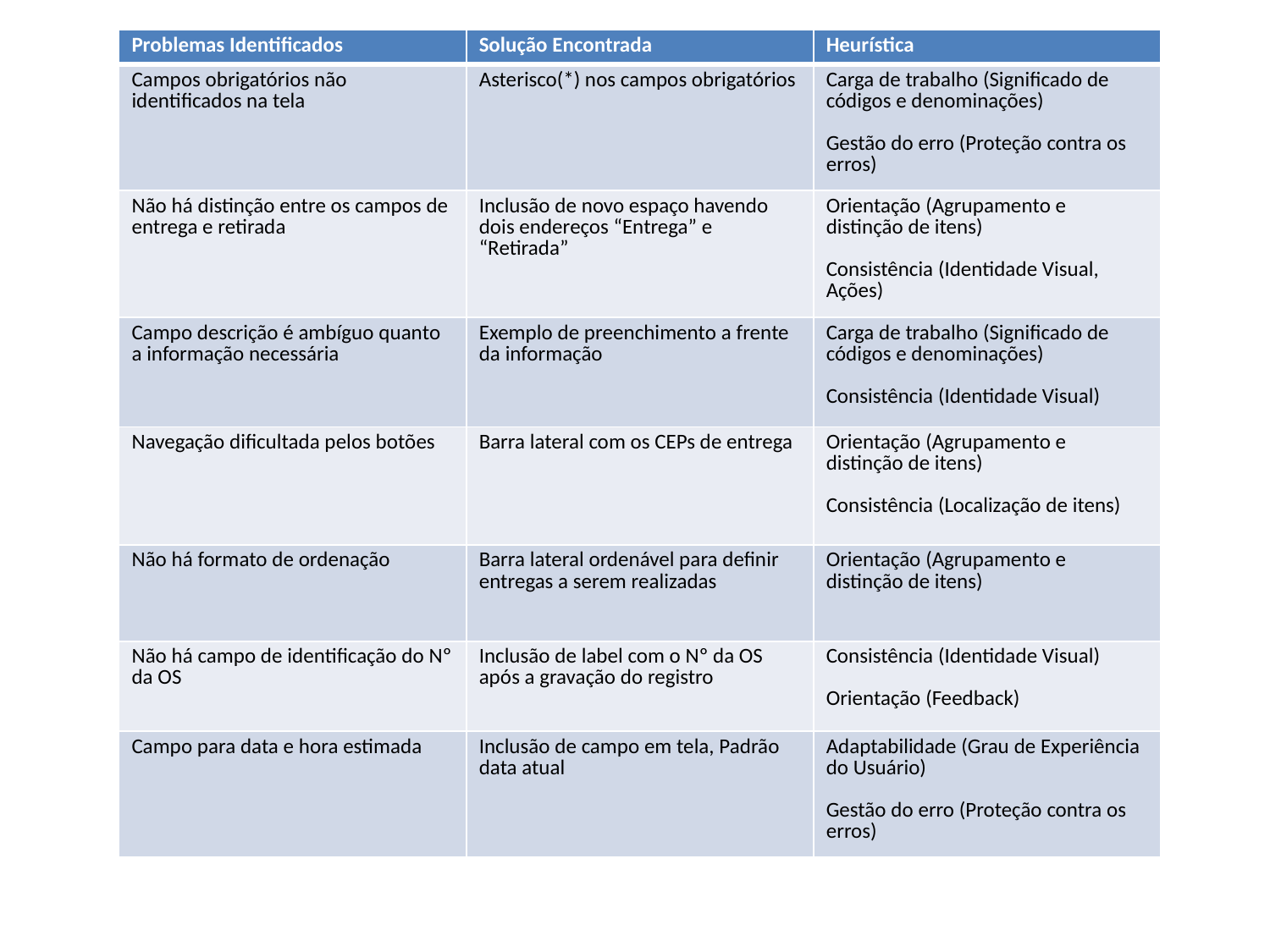

| Problemas Identificados | Solução Encontrada | Heurística |
| --- | --- | --- |
| Campos obrigatórios não identificados na tela | Asterisco(\*) nos campos obrigatórios | Carga de trabalho (Significado de códigos e denominações) Gestão do erro (Proteção contra os erros) |
| Não há distinção entre os campos de entrega e retirada | Inclusão de novo espaço havendo dois endereços “Entrega” e “Retirada” | Orientação (Agrupamento e distinção de itens) Consistência (Identidade Visual, Ações) |
| Campo descrição é ambíguo quanto a informação necessária | Exemplo de preenchimento a frente da informação | Carga de trabalho (Significado de códigos e denominações) Consistência (Identidade Visual) |
| Navegação dificultada pelos botões | Barra lateral com os CEPs de entrega | Orientação (Agrupamento e distinção de itens) Consistência (Localização de itens) |
| Não há formato de ordenação | Barra lateral ordenável para definir entregas a serem realizadas | Orientação (Agrupamento e distinção de itens) |
| Não há campo de identificação do Nº da OS | Inclusão de label com o Nº da OS após a gravação do registro | Consistência (Identidade Visual) Orientação (Feedback) |
| Campo para data e hora estimada | Inclusão de campo em tela, Padrão data atual | Adaptabilidade (Grau de Experiência do Usuário) Gestão do erro (Proteção contra os erros) |